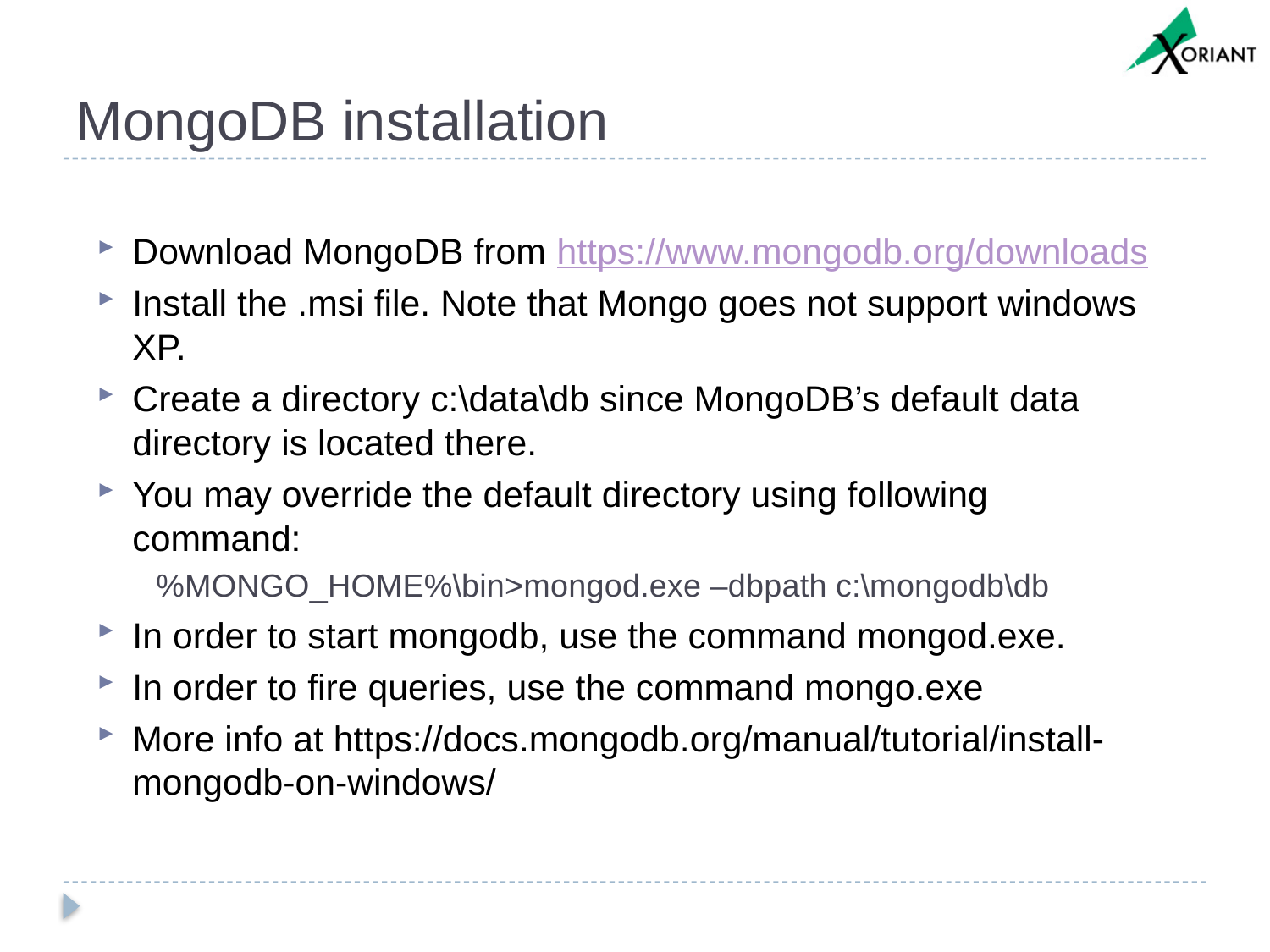

# MongoDB installation
Download MongoDB from https://www.mongodb.org/downloads
Install the .msi file. Note that Mongo goes not support windows XP.
Create a directory c:\data\db since MongoDB’s default data directory is located there.
You may override the default directory using following command:
%MONGO_HOME%\bin>mongod.exe –dbpath c:\mongodb\db
In order to start mongodb, use the command mongod.exe.
In order to fire queries, use the command mongo.exe
More info at https://docs.mongodb.org/manual/tutorial/install-mongodb-on-windows/